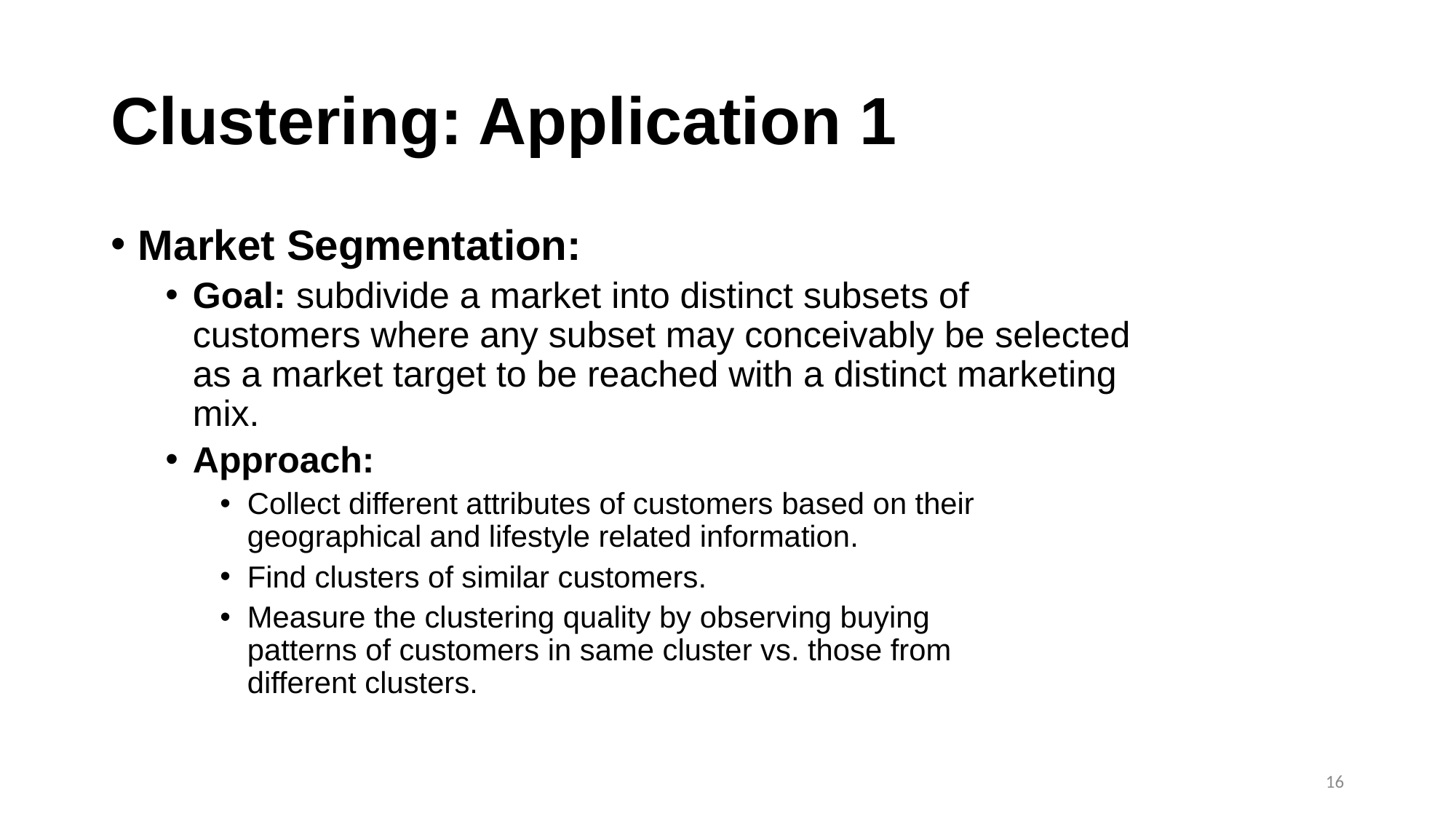

# Clustering: Application 1
Market Segmentation:
Goal: subdivide a market into distinct subsets of
customers where any subset may conceivably be selected
as a market target to be reached with a distinct marketing
mix.
Approach:
Collect different attributes of customers based on their
geographical and lifestyle related information.
Find clusters of similar customers.
Measure the clustering quality by observing buying
patterns of customers in same cluster vs. those from
different clusters.
16